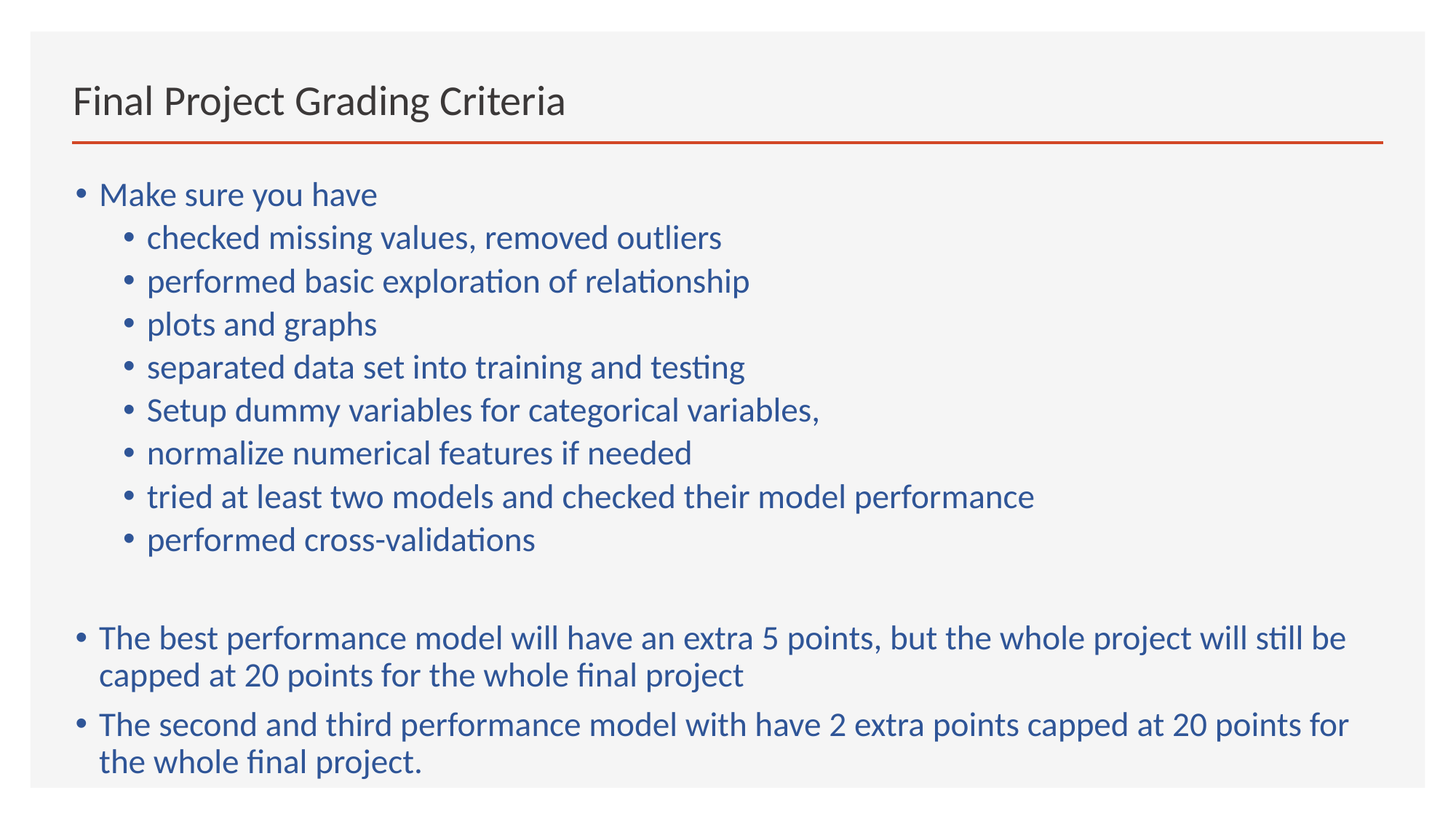

# Final Project Grading Criteria
Make sure you have
checked missing values, removed outliers
performed basic exploration of relationship
plots and graphs
separated data set into training and testing
Setup dummy variables for categorical variables,
normalize numerical features if needed
tried at least two models and checked their model performance
performed cross-validations

The best performance model will have an extra 5 points, but the whole project will still be capped at 20 points for the whole final project
The second and third performance model with have 2 extra points capped at 20 points for the whole final project.